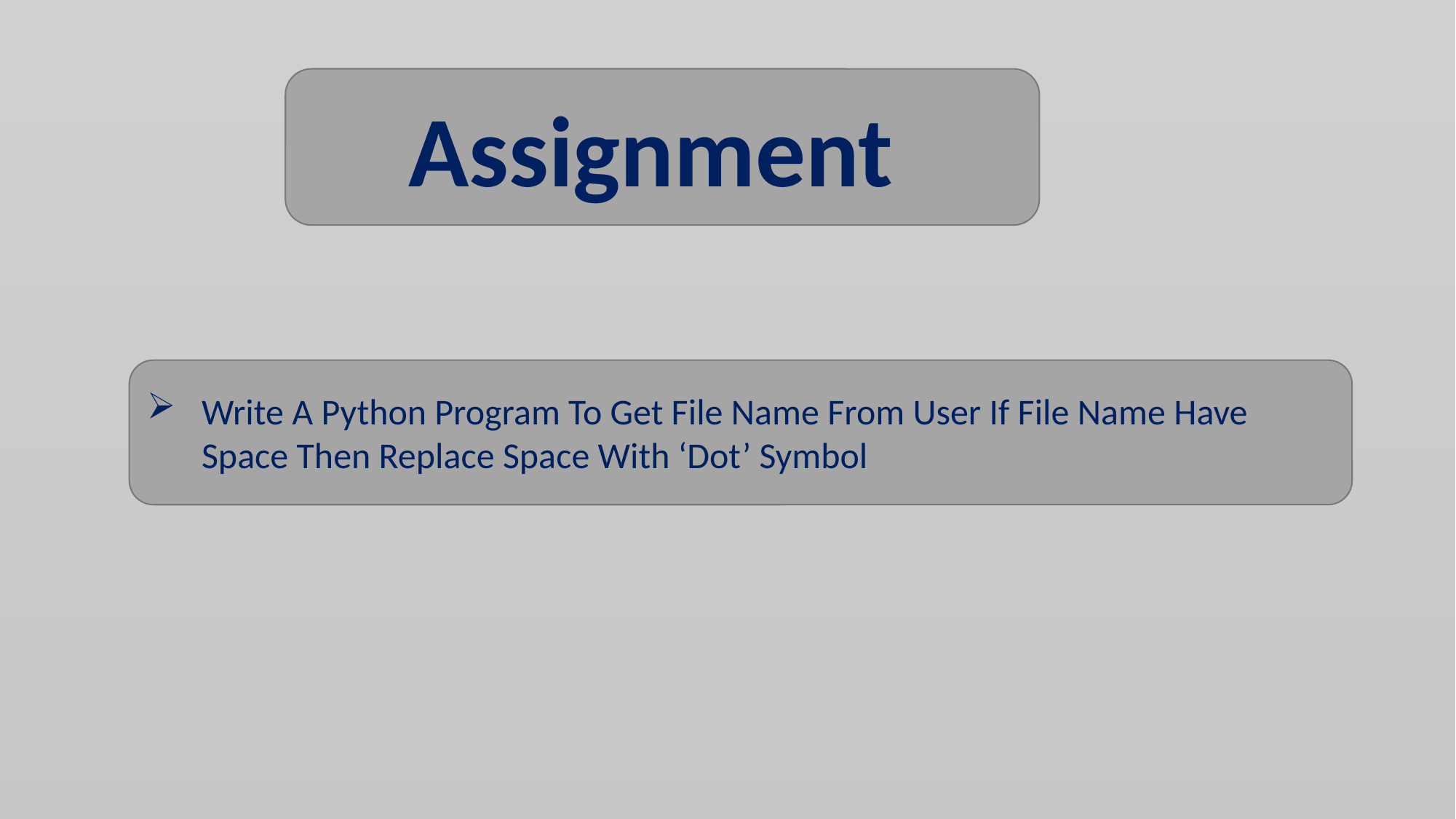

Assignment
Write A Python Program To Get File Name From User If File Name Have Space Then Replace Space With ‘Dot’ Symbol